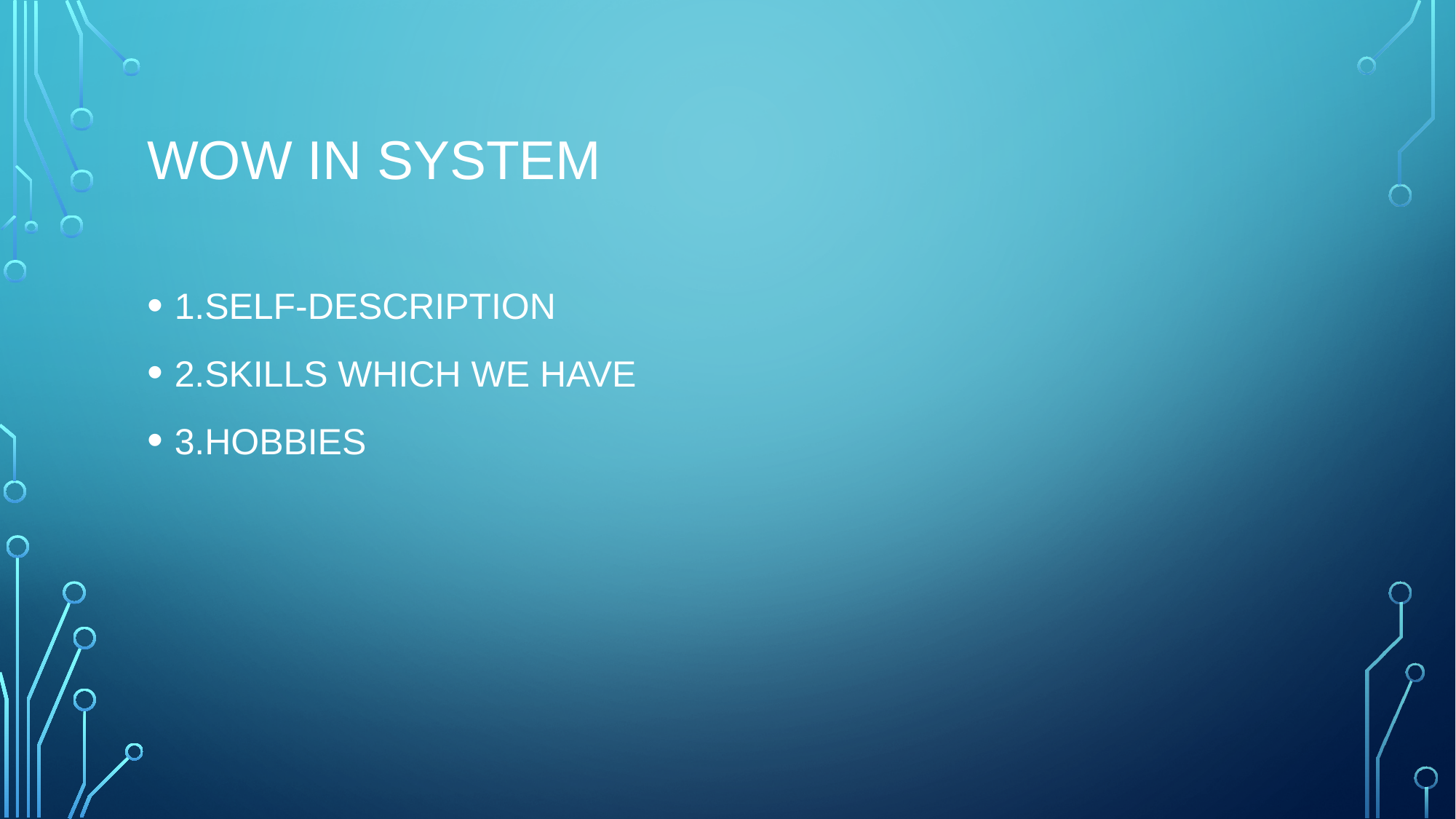

# WOW IN SYSTEM
1.SELF-DESCRIPTION
2.SKILLS WHICH WE HAVE
3.HOBBIES